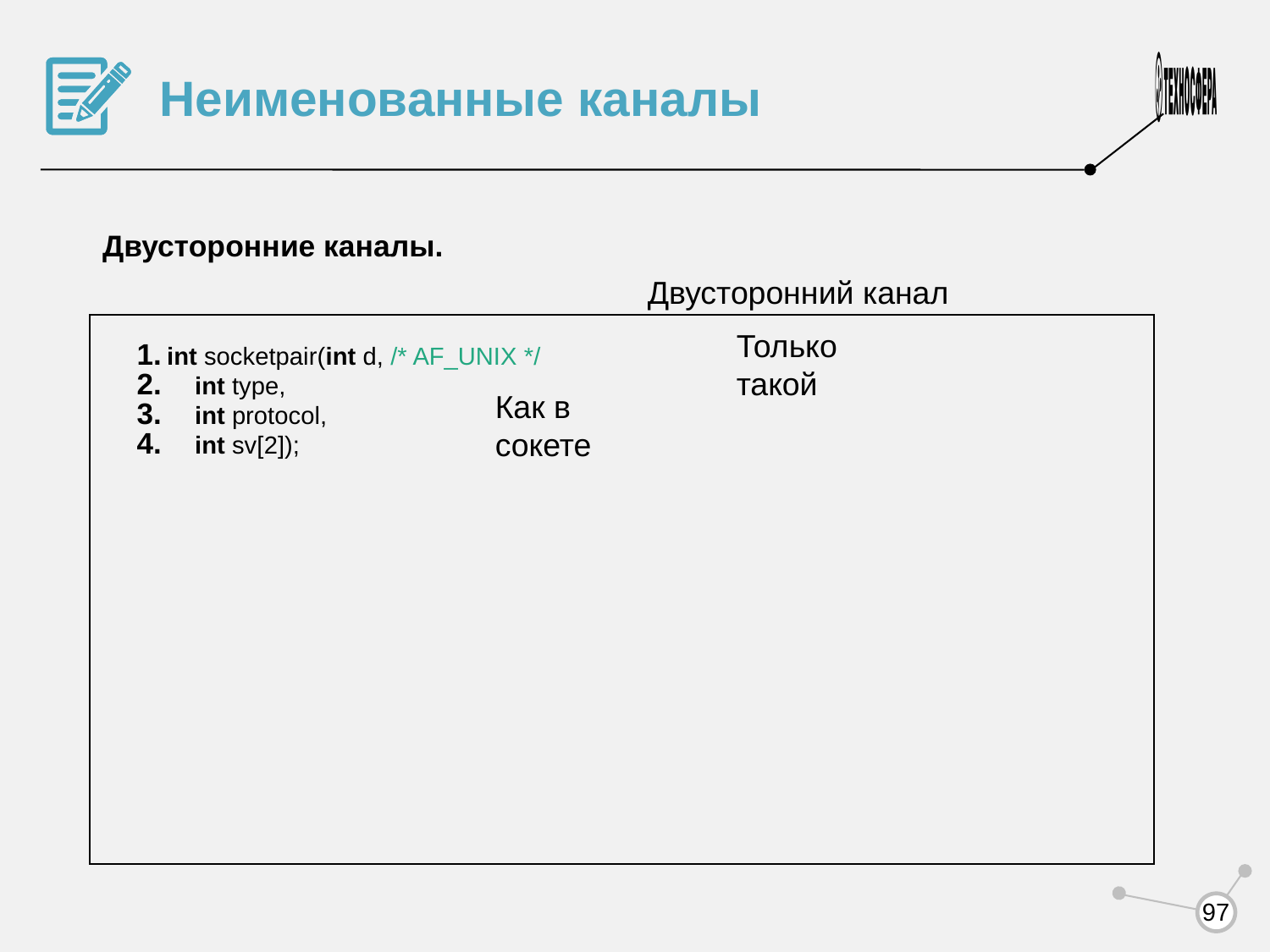

Неименованные каналы
Двусторонние каналы.
Двусторонний канал
Только такой
int socketpair(int d, /* AF_UNIX */
    int type,
    int protocol,
    int sv[2]);
Как в сокете
97